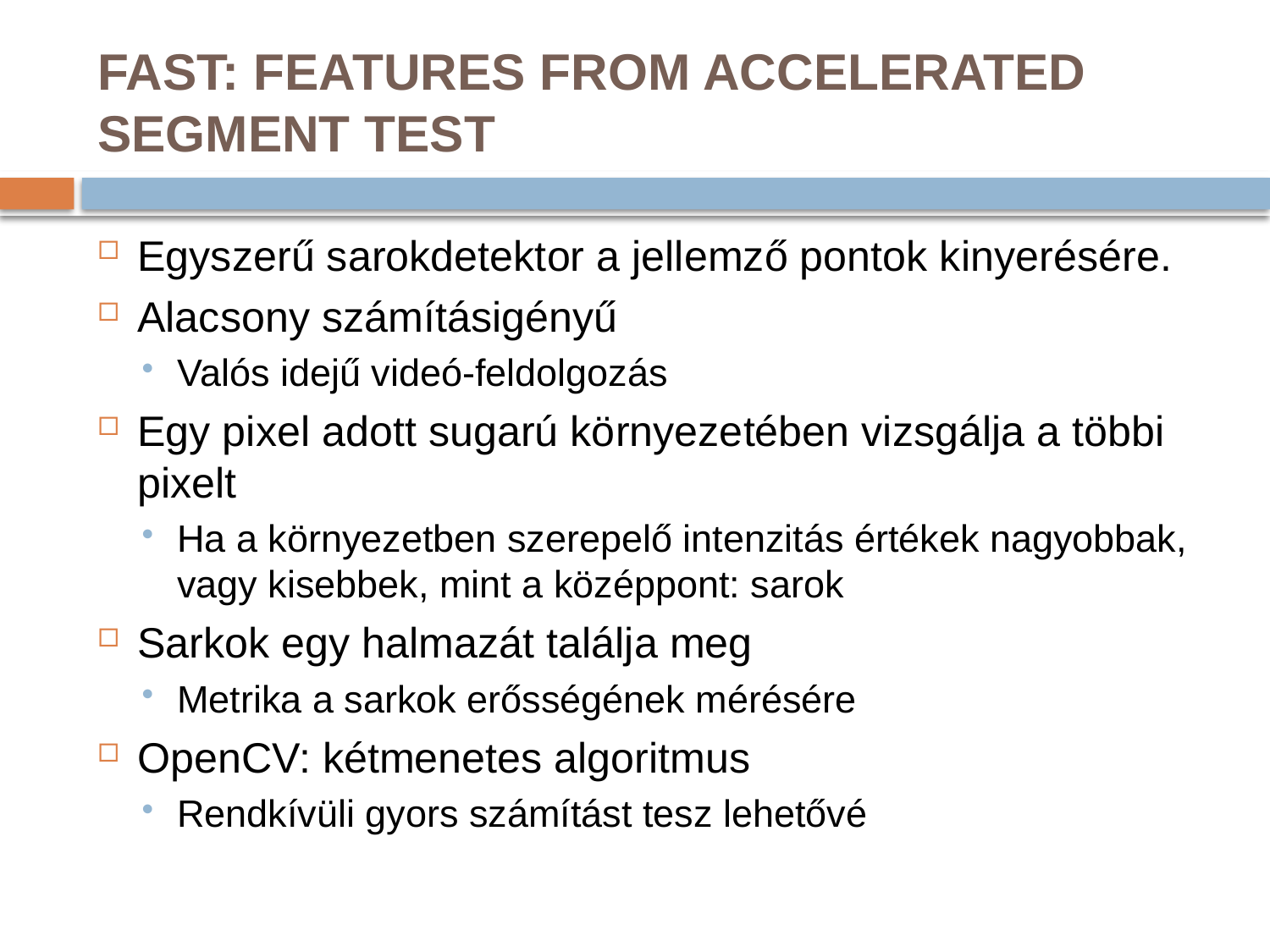

# FAST: Features from Accelerated Segment Test
Egyszerű sarokdetektor a jellemző pontok kinyerésére.
Alacsony számításigényű
Valós idejű videó-feldolgozás
Egy pixel adott sugarú környezetében vizsgálja a többi pixelt
Ha a környezetben szerepelő intenzitás értékek nagyobbak, vagy kisebbek, mint a középpont: sarok
Sarkok egy halmazát találja meg
Metrika a sarkok erősségének mérésére
OpenCV: kétmenetes algoritmus
Rendkívüli gyors számítást tesz lehetővé